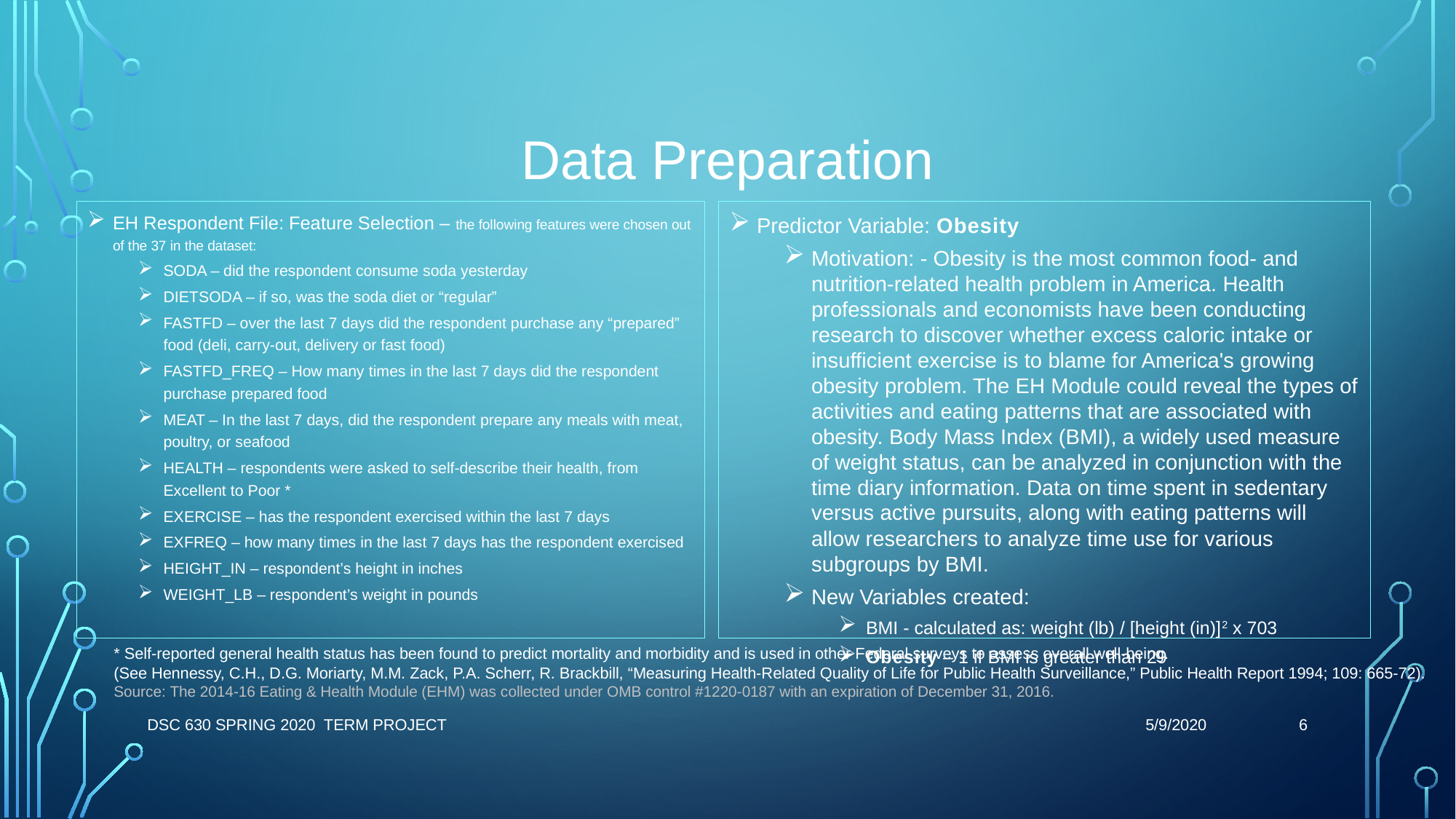

# Data Preparation
EH Respondent File: Feature Selection – the following features were chosen out of the 37 in the dataset:
SODA – did the respondent consume soda yesterday
DIETSODA – if so, was the soda diet or “regular”
FASTFD – over the last 7 days did the respondent purchase any “prepared” food (deli, carry-out, delivery or fast food)
FASTFD_FREQ – How many times in the last 7 days did the respondent purchase prepared food
MEAT – In the last 7 days, did the respondent prepare any meals with meat, poultry, or seafood
HEALTH – respondents were asked to self-describe their health, from Excellent to Poor *
EXERCISE – has the respondent exercised within the last 7 days
EXFREQ – how many times in the last 7 days has the respondent exercised
HEIGHT_IN – respondent’s height in inches
WEIGHT_LB – respondent’s weight in pounds

Predictor Variable: Obesity
Motivation: - Obesity is the most common food- and nutrition-related health problem in America. Health professionals and economists have been conducting research to discover whether excess caloric intake or insufficient exercise is to blame for America's growing obesity problem. The EH Module could reveal the types of activities and eating patterns that are associated with obesity. Body Mass Index (BMI), a widely used measure of weight status, can be analyzed in conjunction with the time diary information. Data on time spent in sedentary versus active pursuits, along with eating patterns will allow researchers to analyze time use for various subgroups by BMI.
New Variables created:
BMI - calculated as: weight (lb) / [height (in)]2 x 703
Obesity – 1 if BMI is greater than 29

* Self-reported general health status has been found to predict mortality and morbidity and is used in other Federal surveys to assess overall well-being.
(See Hennessy, C.H., D.G. Moriarty, M.M. Zack, P.A. Scherr, R. Brackbill, “Measuring Health-Related Quality of Life for Public Health Surveillance,” Public Health Report 1994; 109: 665-72).
Source: The 2014-16 Eating & Health Module (EHM) was collected under OMB control #1220-0187 with an expiration of December 31, 2016.
6
DSC 630 Spring 2020  Term Project
5/9/2020